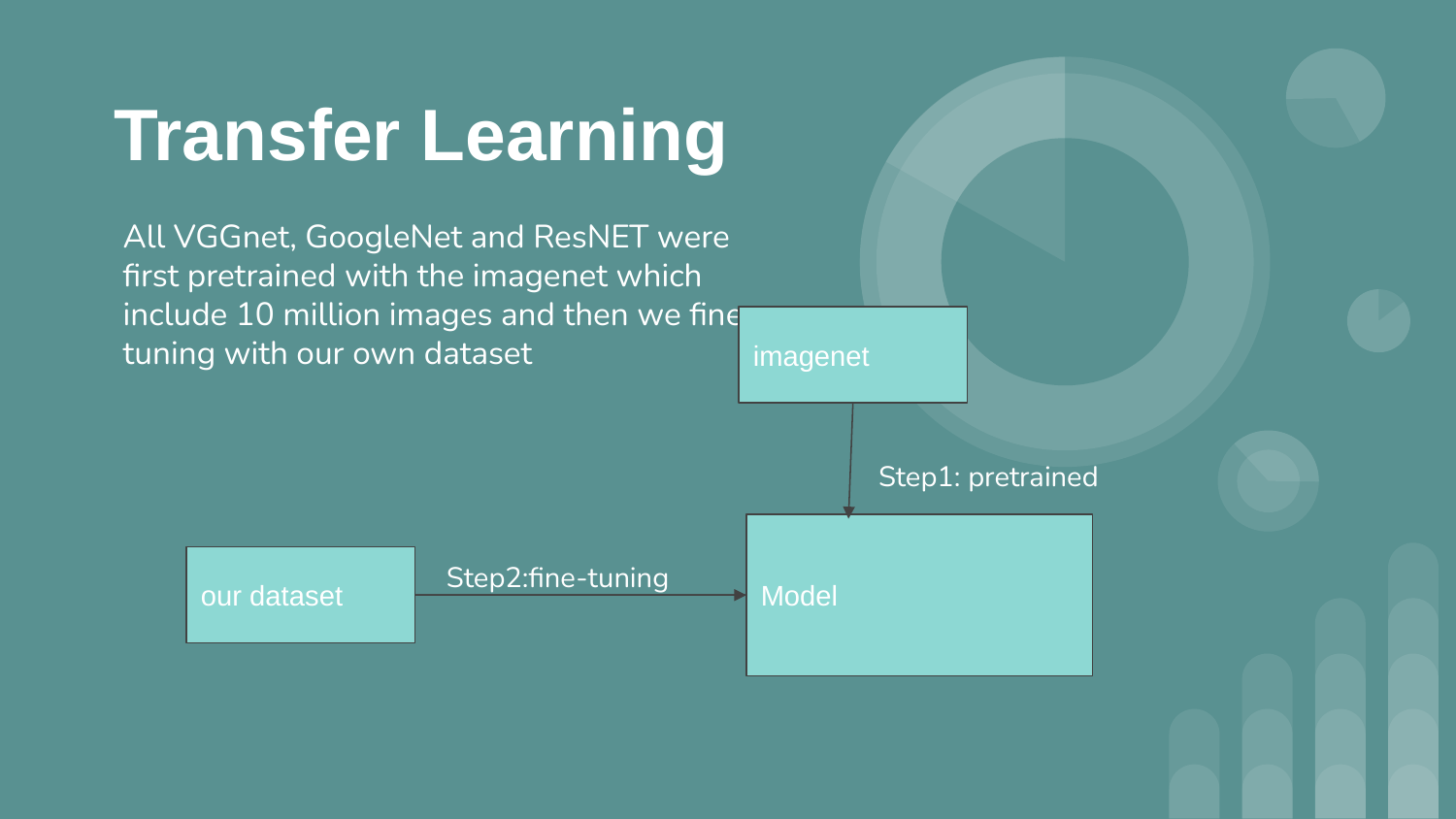

# Transfer Learning
All VGGnet, GoogleNet and ResNET were first pretrained with the imagenet which include 10 million images and then we fine-tuning with our own dataset

imagenet
Step1: pretrained
Model
Step2:fine-tuning
our dataset